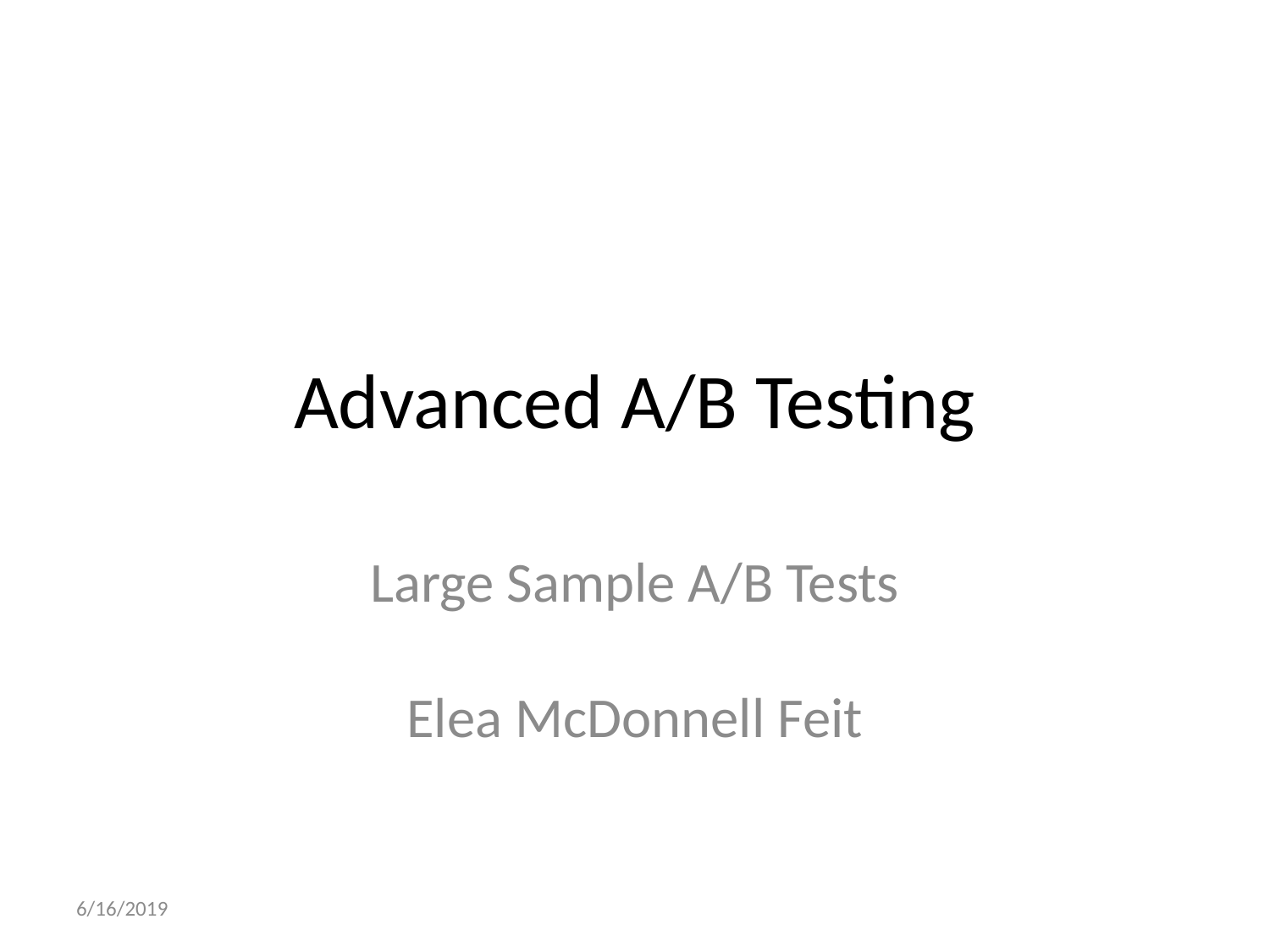

# Advanced A/B Testing
Large Sample A/B Tests
Elea McDonnell Feit
6/16/2019